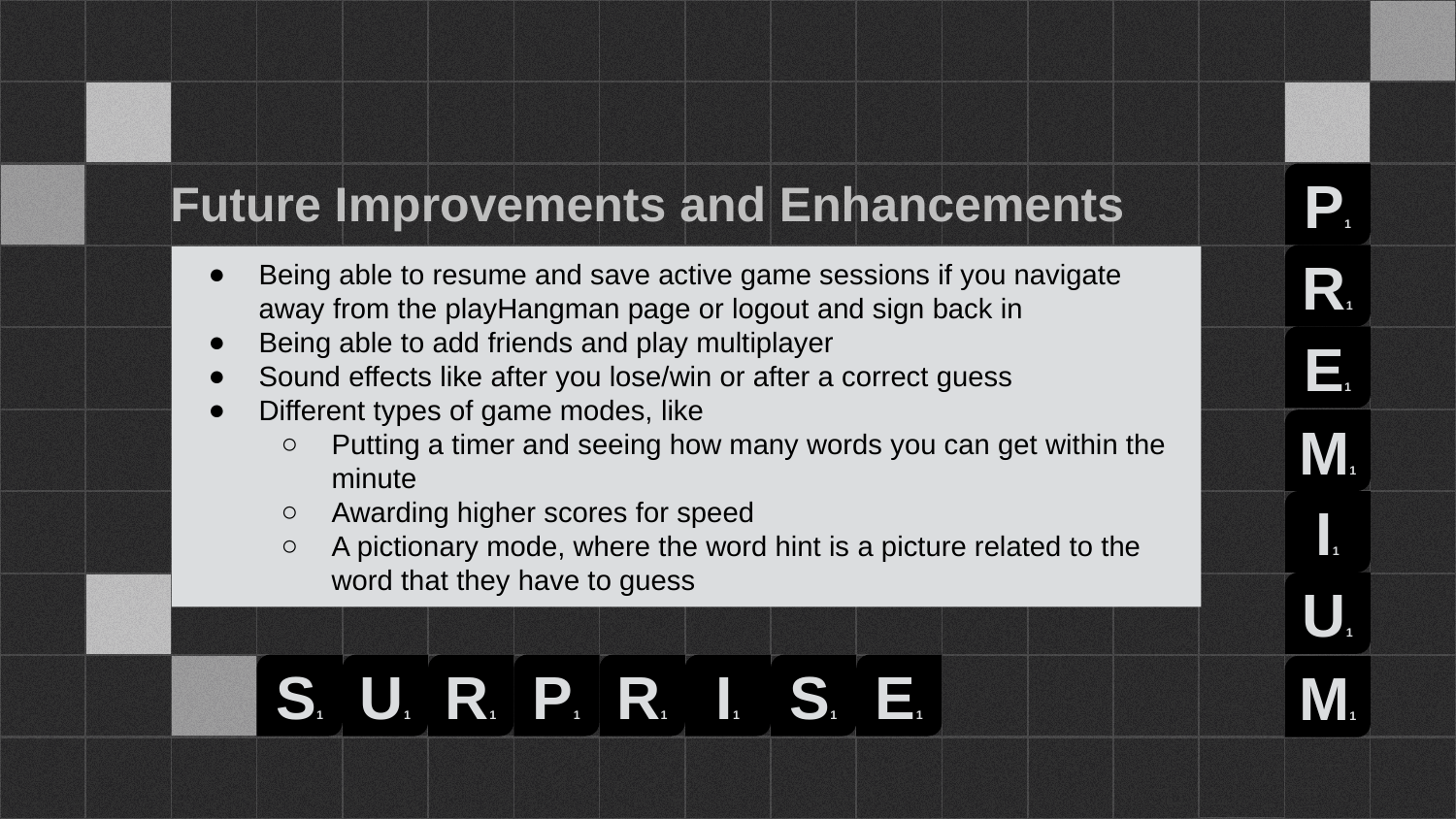

# Future Improvements and Enhancements
P1
R1
E1
M1
I1
U1
M1
Being able to resume and save active game sessions if you navigate away from the playHangman page or logout and sign back in
Being able to add friends and play multiplayer
Sound effects like after you lose/win or after a correct guess
Different types of game modes, like
Putting a timer and seeing how many words you can get within the minute
Awarding higher scores for speed
A pictionary mode, where the word hint is a picture related to the word that they have to guess
S1
U1
R1
P1
R1
I1
S1
E1